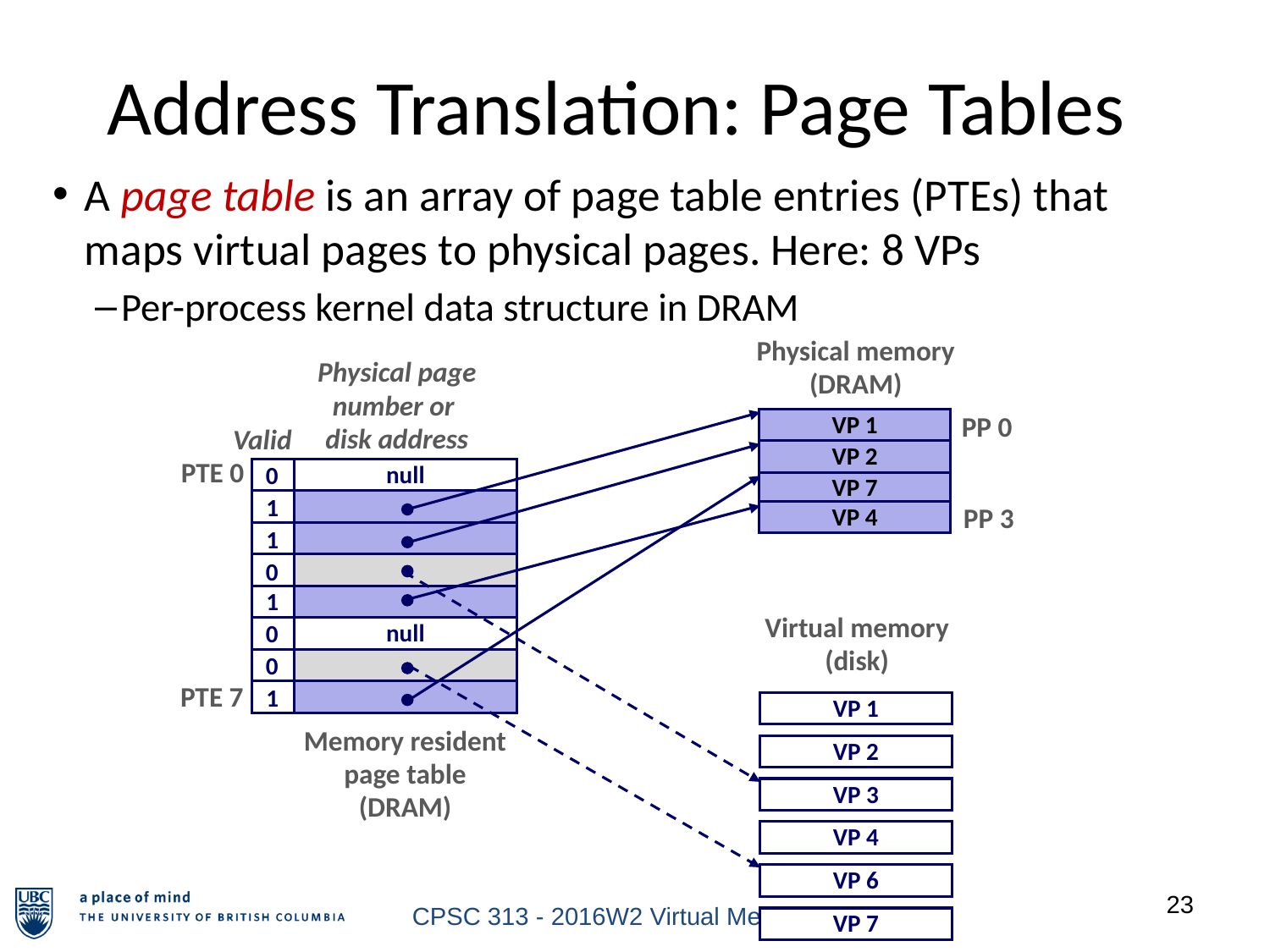

Address Translation: Page Tables
A page table is an array of page table entries (PTEs) that maps virtual pages to physical pages. Here: 8 VPs
Per-process kernel data structure in DRAM
Physical memory
(DRAM)
Physical page
number or
disk address
PP 0
VP 1

Valid
VP 2

PTE 0
0

null
VP 7

1

PP 3
VP 4

1

0

1

Virtual memory
(disk)
0

null
0

PTE 7
1

VP 1

Memory resident
page table
(DRAM)
VP 2
VP 3
VP 4
VP 6
23
VP 7